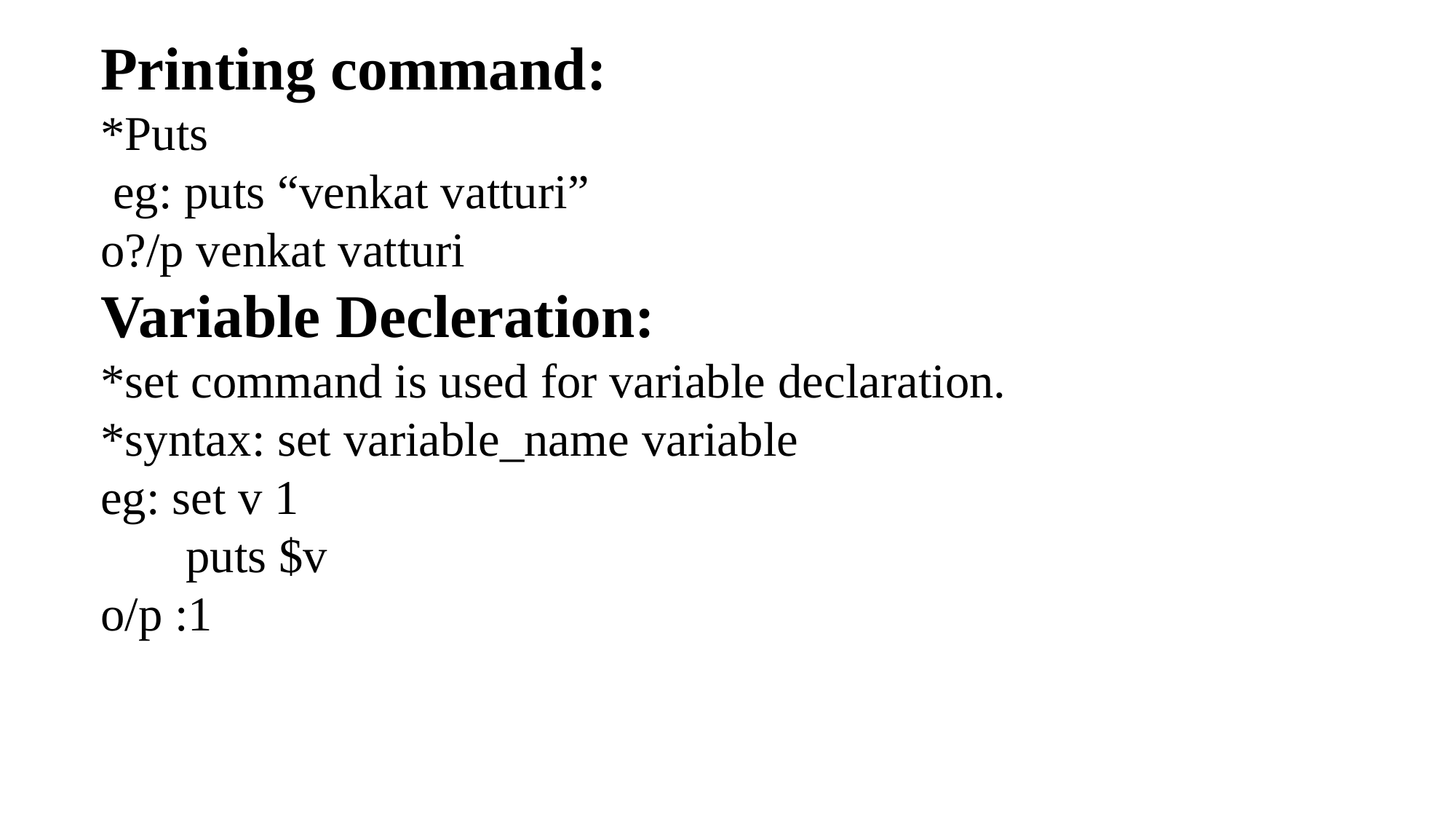

Printing command:
*Puts
 eg: puts “venkat vatturi”
o?/p venkat vatturi
Variable Decleration:
*set command is used for variable declaration.
*syntax: set variable_name variable
eg: set v 1
       puts $v
o/p :1